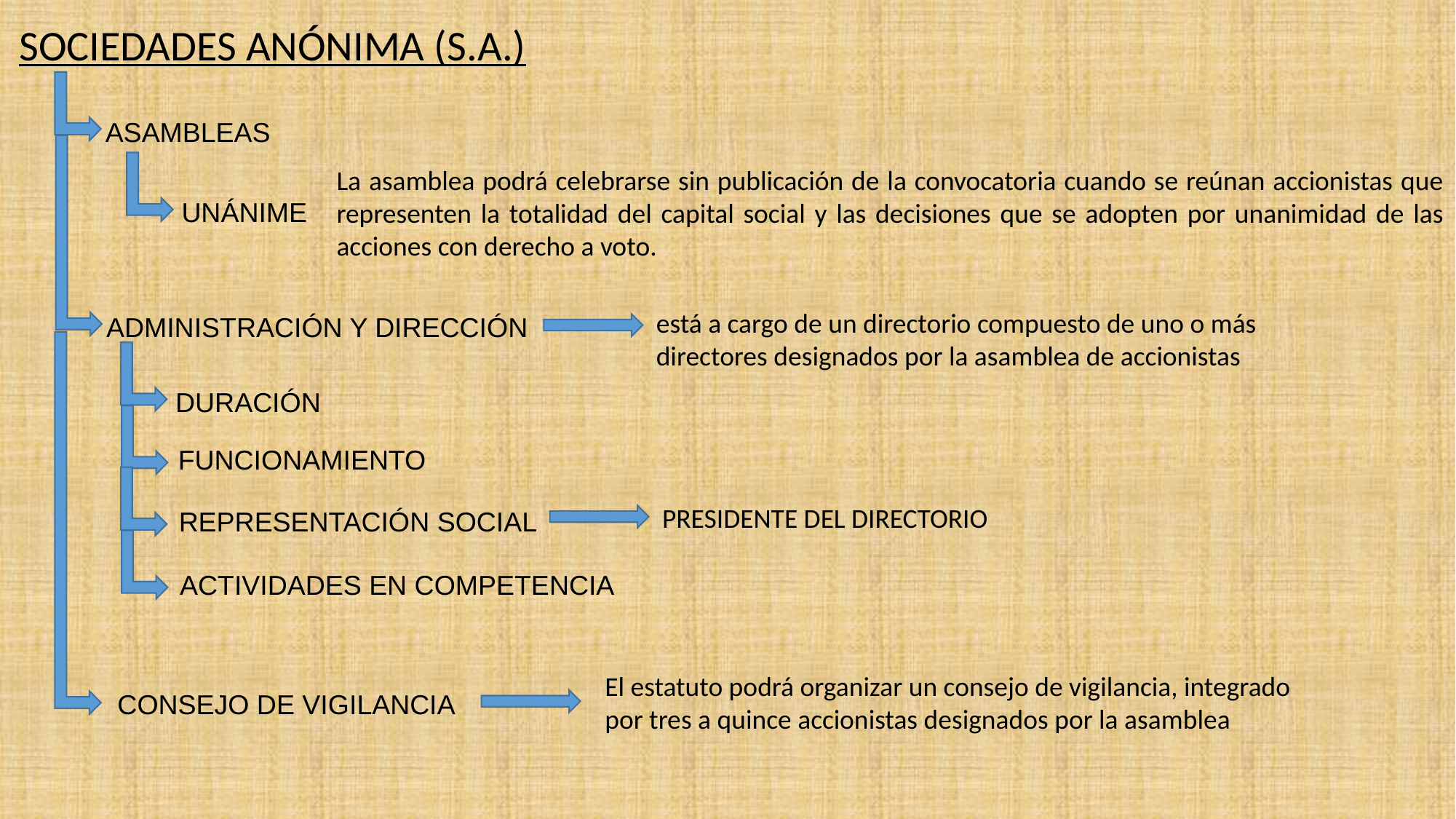

SOCIEDADES ANÓNIMA (S.A.)

ASAMBLEAS
La asamblea podrá celebrarse sin publicación de la convocatoria cuando se reúnan accionistas que representen la totalidad del capital social y las decisiones que se adopten por unanimidad de las acciones con derecho a voto.

UNÁNIME

está a cargo de un directorio compuesto de uno o más directores designados por la asamblea de accionistas
ADMINISTRACIÓN Y DIRECCIÓN

DURACIÓN

FUNCIONAMIENTO

PRESIDENTE DEL DIRECTORIO
REPRESENTACIÓN SOCIAL

ACTIVIDADES EN COMPETENCIA
El estatuto podrá organizar un consejo de vigilancia, integrado por tres a quince accionistas designados por la asamblea
CONSEJO DE VIGILANCIA